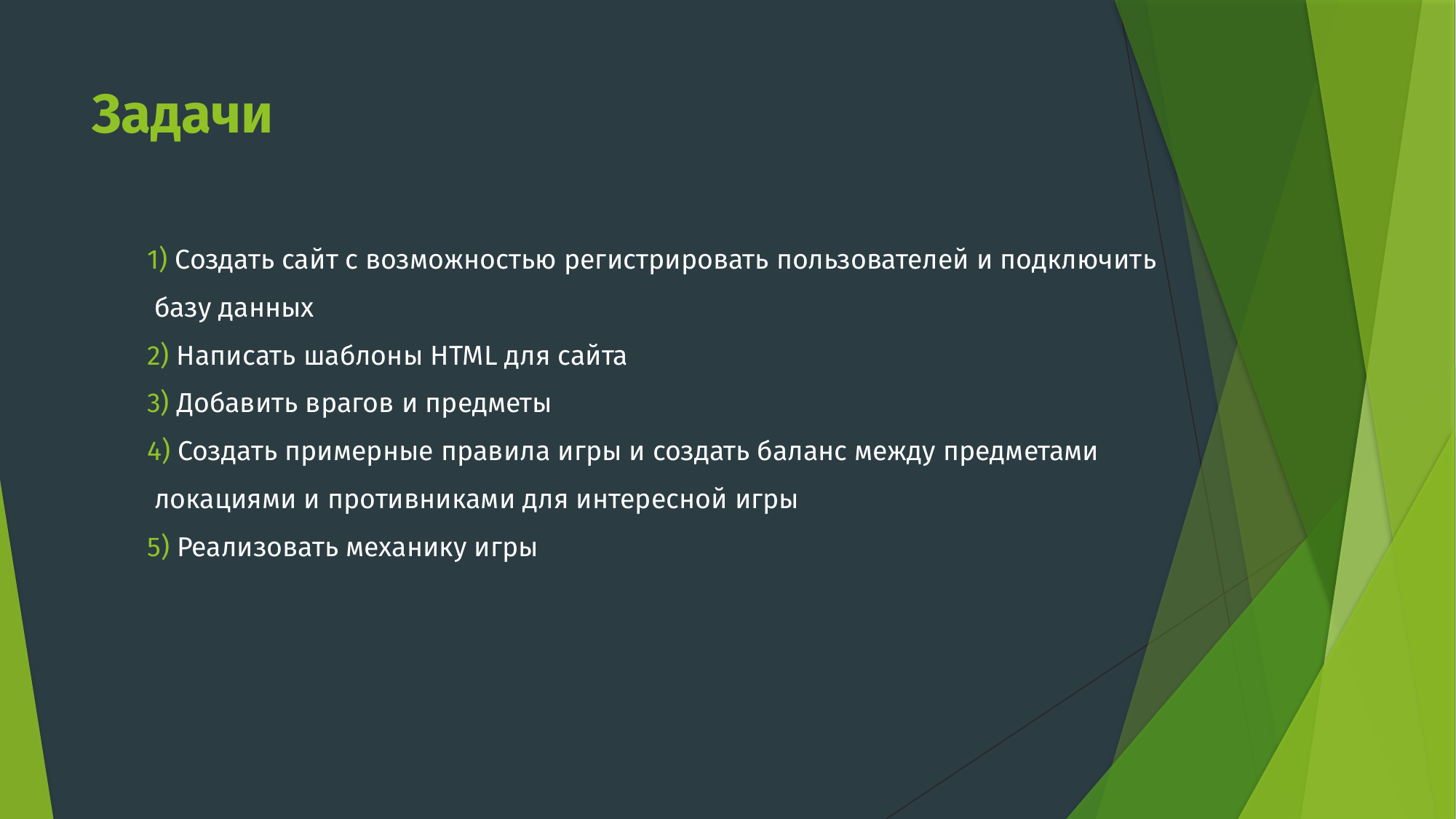

# Задачи
1) Создать сайт с возможностью регистрировать пользователей и подключить
 базу данных
2) Написать шаблоны HTML для сайта
3) Добавить врагов и предметы
4) Создать примерные правила игры и создать баланс между предметами
 локациями и противниками для интересной игры
5) Реализовать механику игры